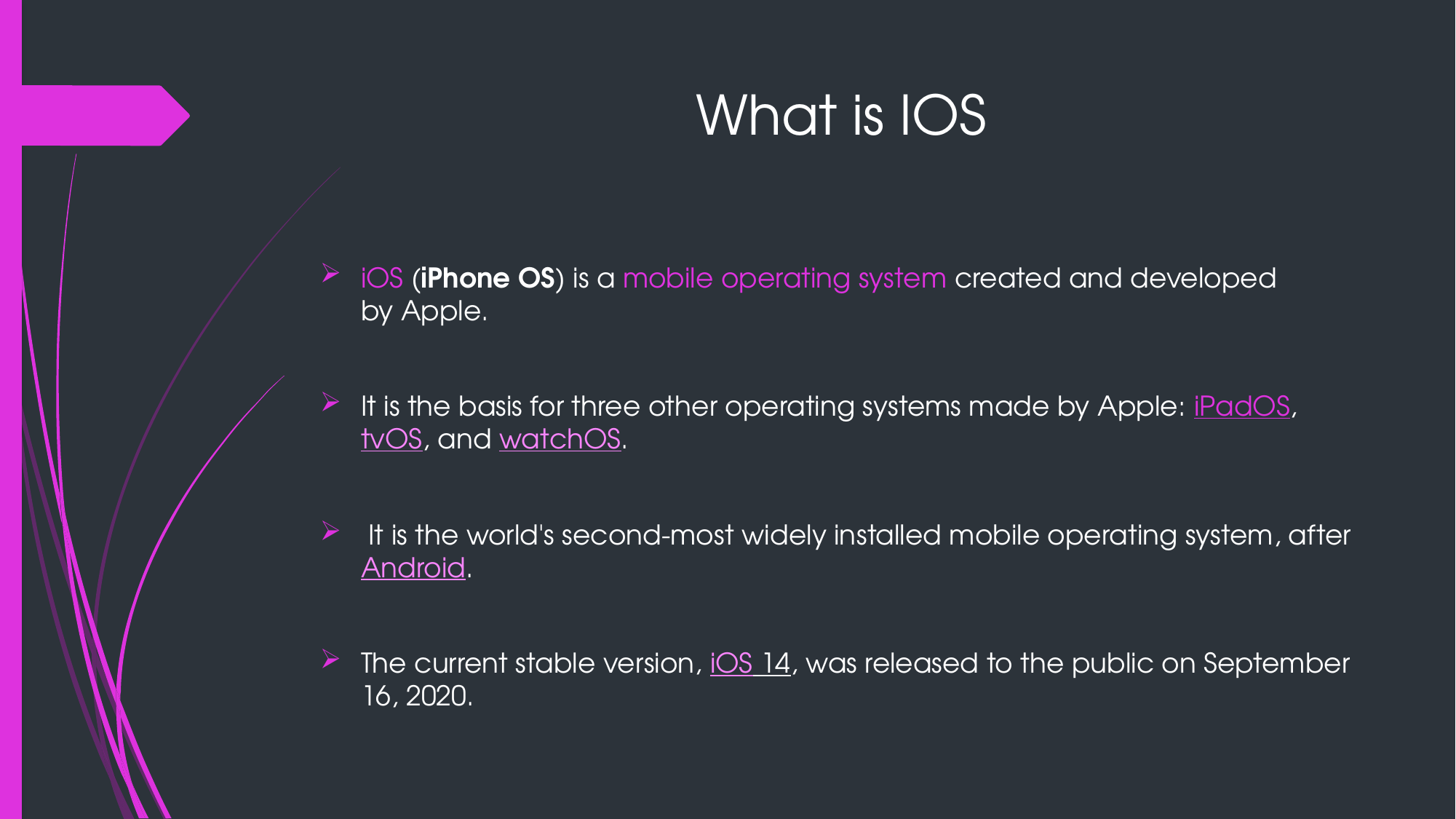

# What is IOS
iOS (iPhone OS) is a mobile operating system created and developed by Apple.

It is the basis for three other operating systems made by Apple: iPadOS, tvOS, and watchOS.

 It is the world's second-most widely installed mobile operating system, after Android.

The current stable version, iOS 14, was released to the public on September 16, 2020.